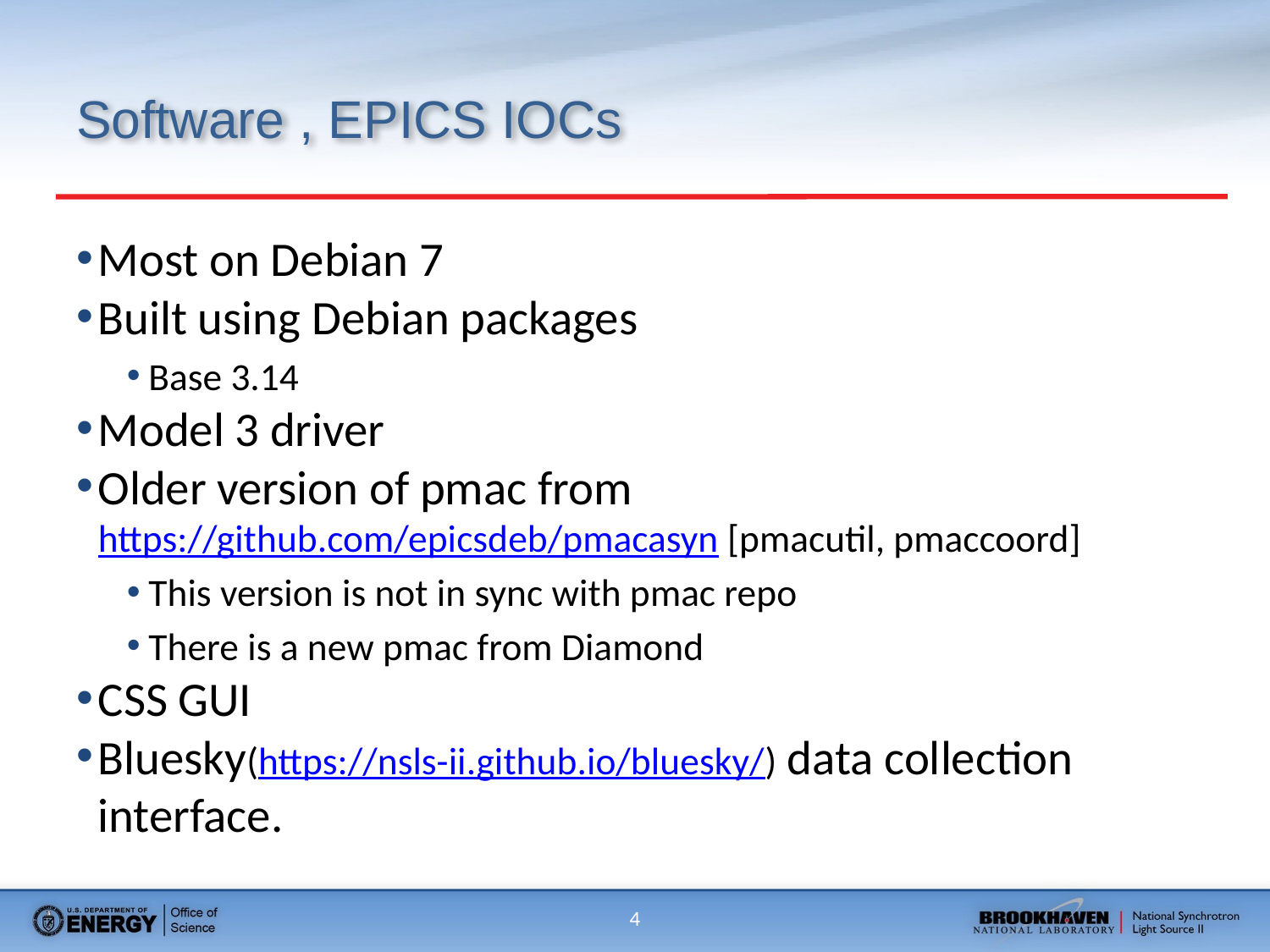

# Software , EPICS IOCs
Most on Debian 7
Built using Debian packages
Base 3.14
Model 3 driver
Older version of pmac from https://github.com/epicsdeb/pmacasyn [pmacutil, pmaccoord]
This version is not in sync with pmac repo
There is a new pmac from Diamond
CSS GUI
Bluesky(https://nsls-ii.github.io/bluesky/) data collection interface.